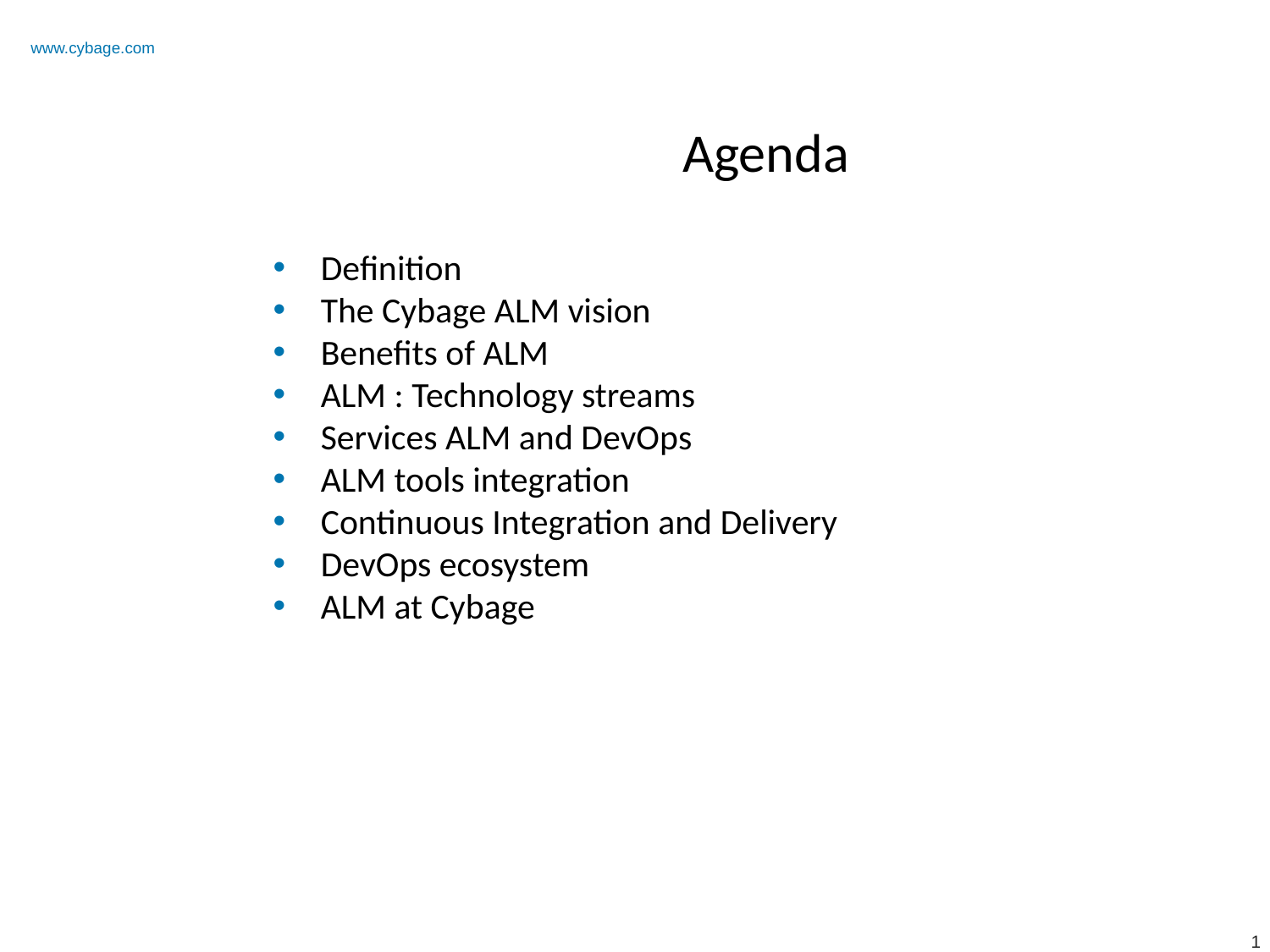

Agenda
Definition
The Cybage ALM vision
Benefits of ALM
ALM : Technology streams
Services ALM and DevOps
ALM tools integration
Continuous Integration and Delivery
DevOps ecosystem
ALM at Cybage
1